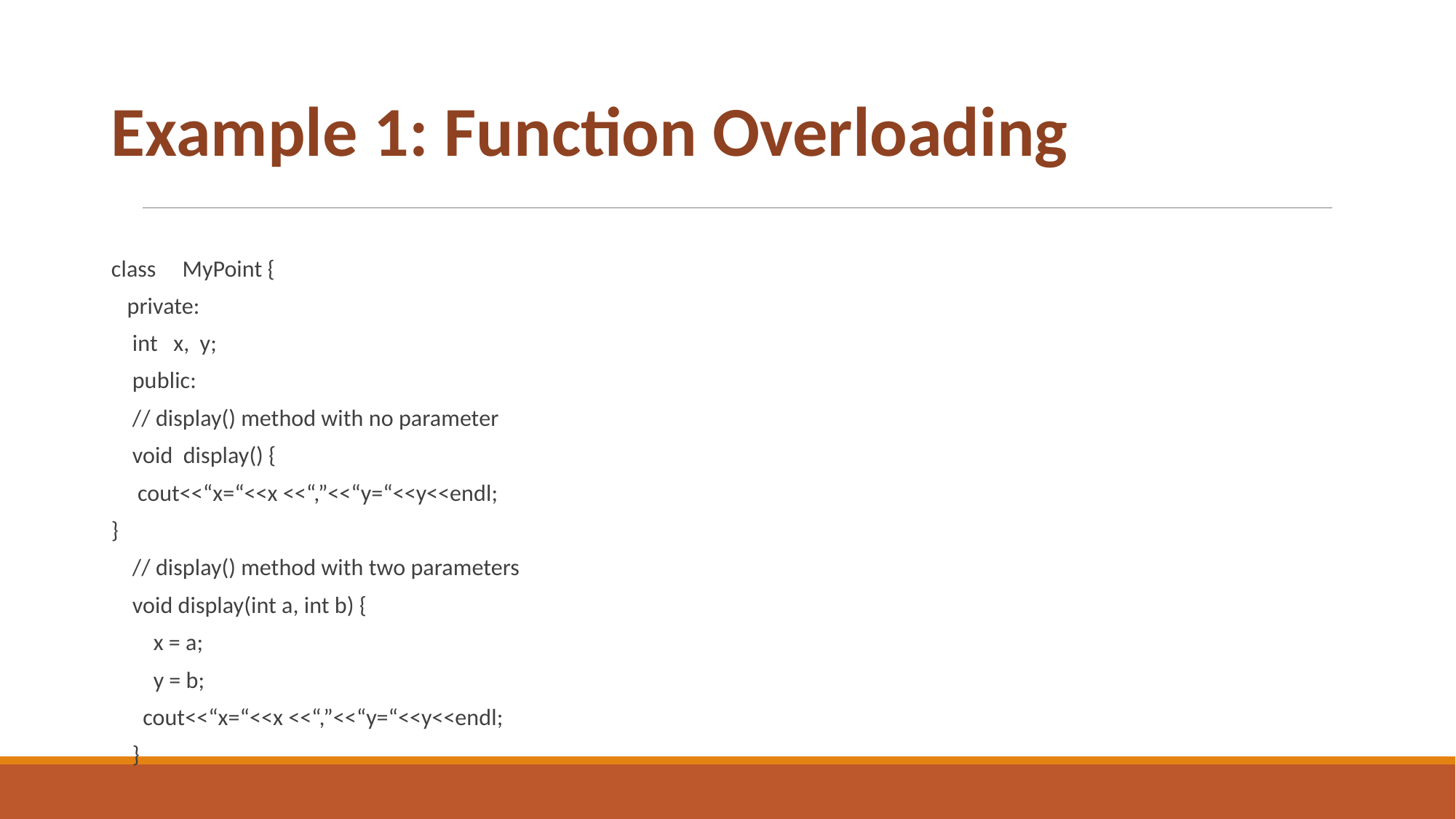

Example 1: Function Overloading

class     MyPoint {
   private:
    int   x,  y;
    public:
    // display() method with no parameter
    void  display() {
     cout<<“x=“<<x <<“,”<<“y=“<<y<<endl;
}
    // display() method with two parameters
    void display(int a, int b) {
        x = a;
        y = b;
      cout<<“x=“<<x <<“,”<<“y=“<<y<<endl;
    }